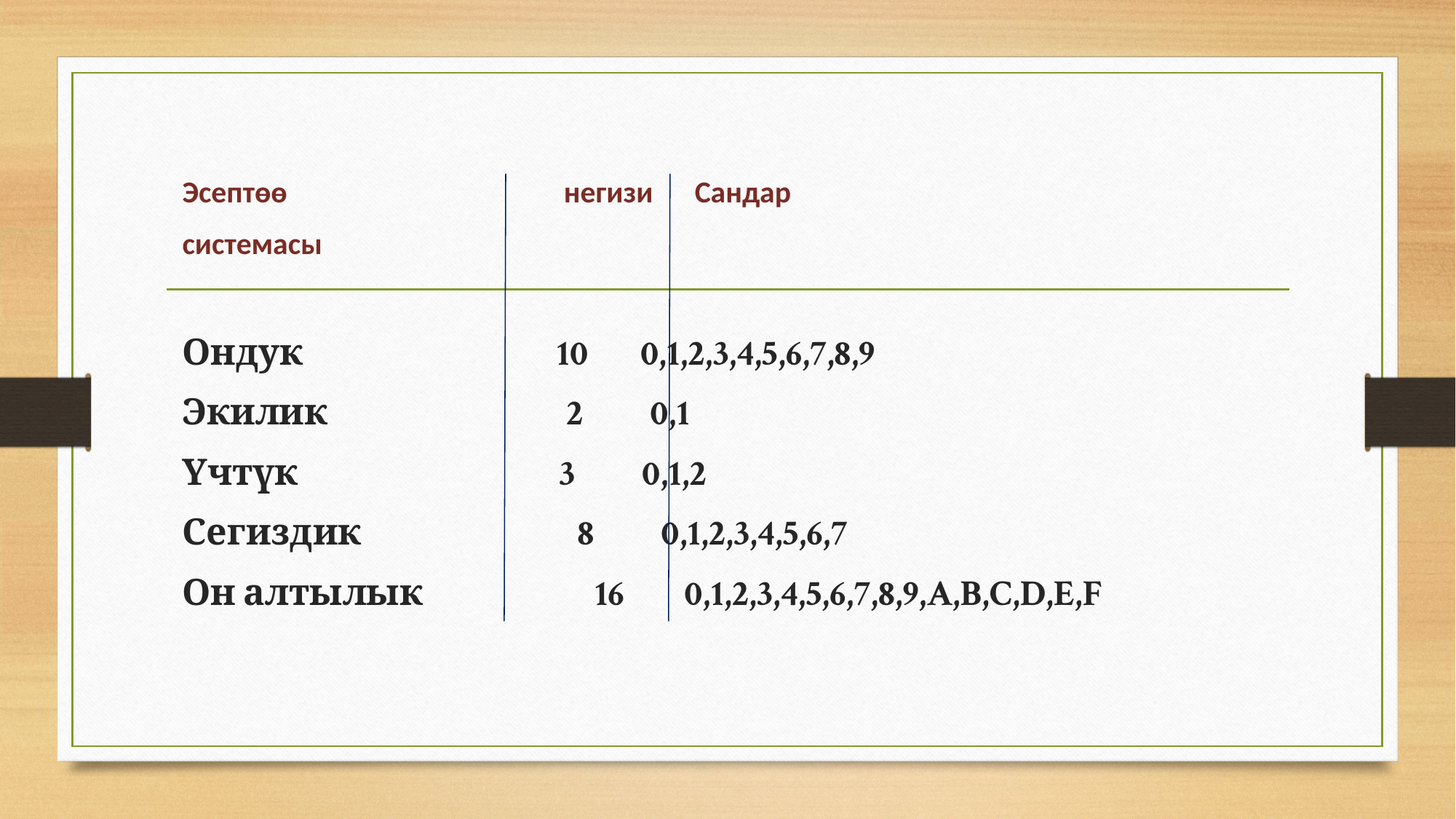

Эсептөө                                        негизи      Сандар
системасы

Ондук                                  10       0,1,2,3,4,5,6,7,8,9
Экилик                                2         0,1
Үчтүк                                   3         0,1,2
Сегиздик                             8         0,1,2,3,4,5,6,7
Он алтылык                       16        0,1,2,3,4,5,6,7,8,9,A,B,C,D,E,F